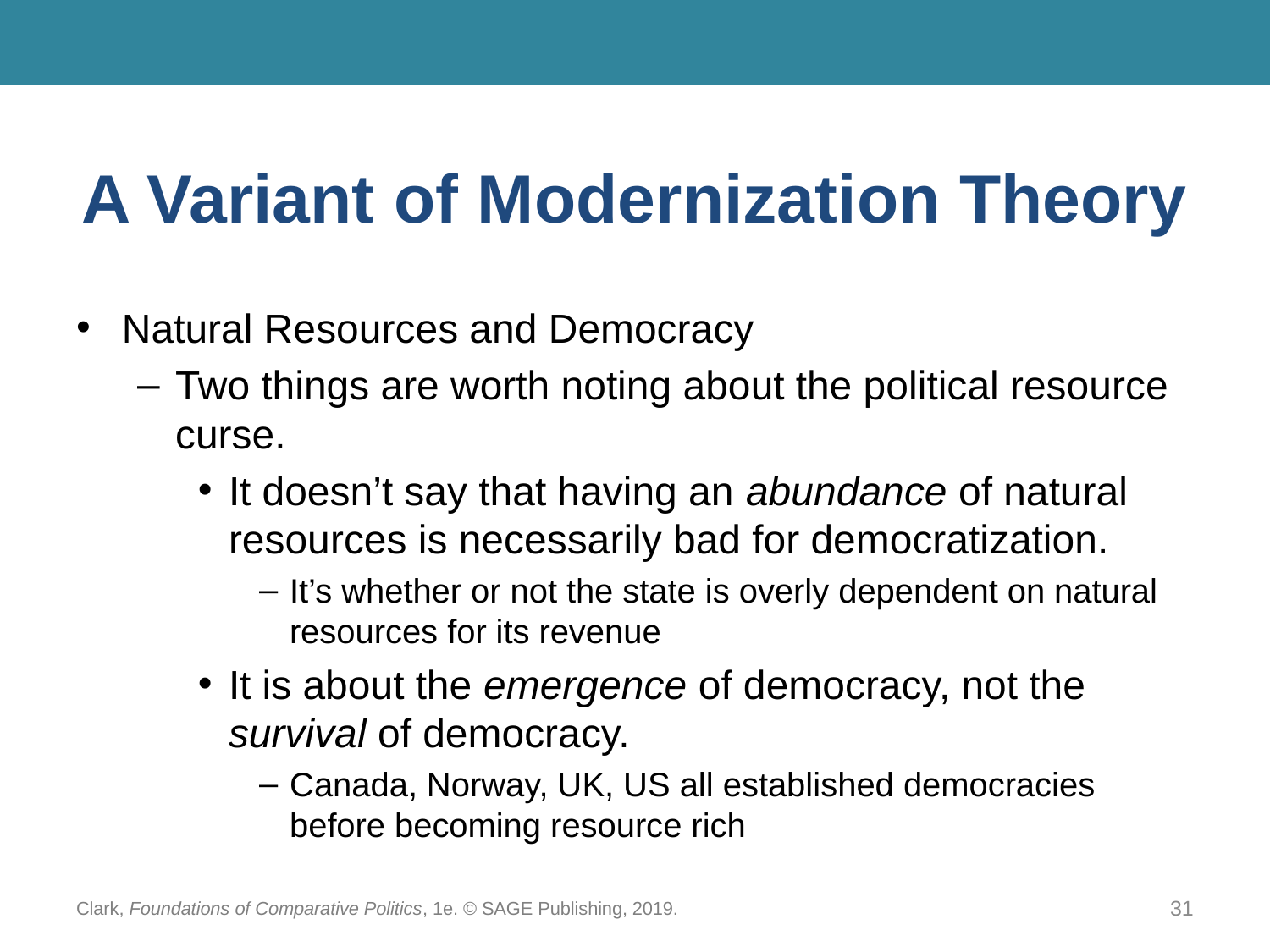

# A Variant of Modernization Theory
Natural Resources and Democracy
Two things are worth noting about the political resource curse.
It doesn’t say that having an abundance of natural resources is necessarily bad for democratization.
It’s whether or not the state is overly dependent on natural resources for its revenue
It is about the emergence of democracy, not the survival of democracy.
Canada, Norway, UK, US all established democracies before becoming resource rich
Clark, Foundations of Comparative Politics, 1e. © SAGE Publishing, 2019.
31